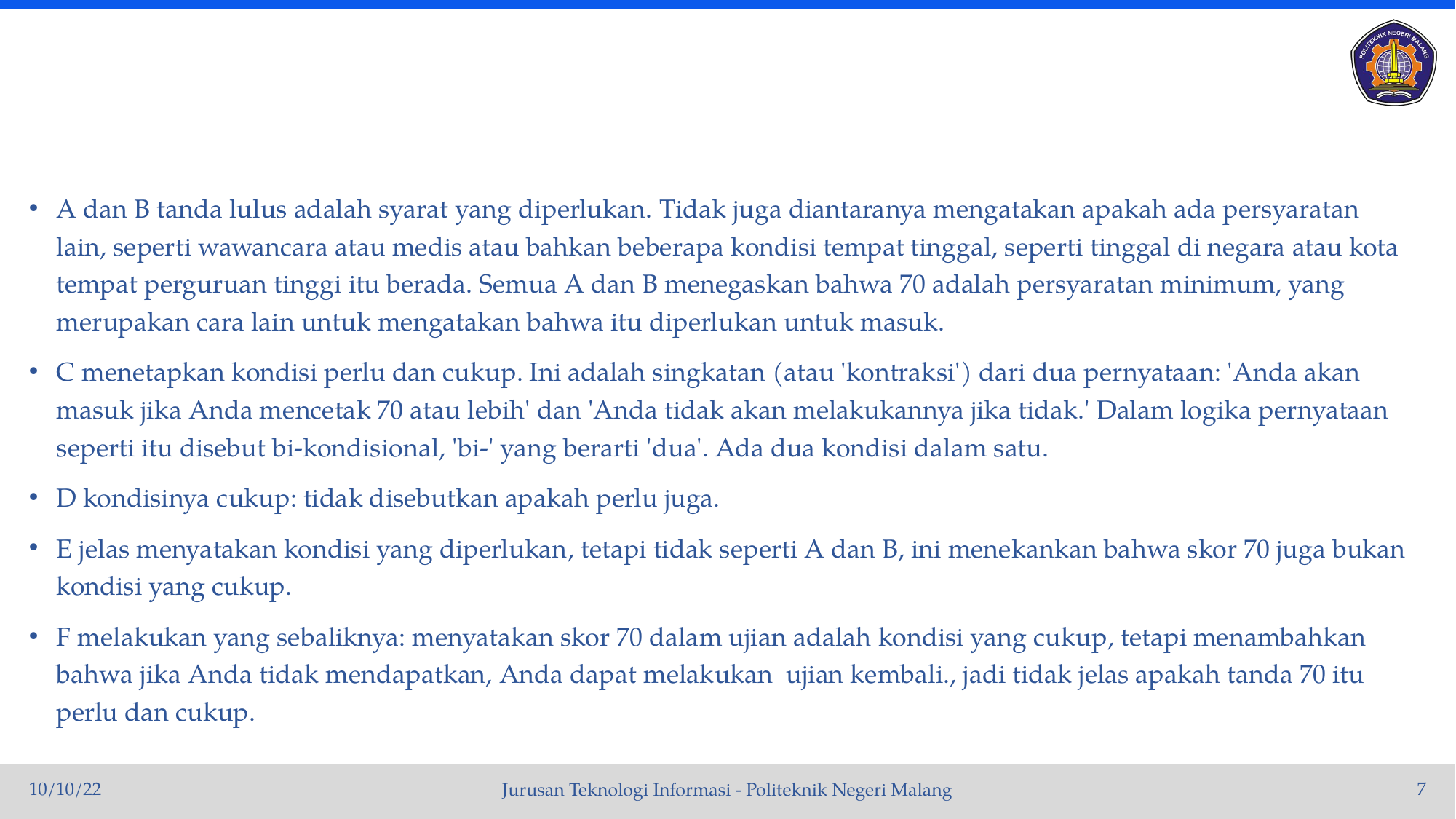

A dan B tanda lulus adalah syarat yang diperlukan. Tidak juga diantaranya mengatakan apakah ada persyaratan lain, seperti wawancara atau medis atau bahkan beberapa kondisi tempat tinggal, seperti tinggal di negara atau kota tempat perguruan tinggi itu berada. Semua A dan B menegaskan bahwa 70 adalah persyaratan minimum, yang merupakan cara lain untuk mengatakan bahwa itu diperlukan untuk masuk.
C menetapkan kondisi perlu dan cukup. Ini adalah singkatan (atau 'kontraksi') dari dua pernyataan: 'Anda akan masuk jika Anda mencetak 70 atau lebih' dan 'Anda tidak akan melakukannya jika tidak.' Dalam logika pernyataan seperti itu disebut bi-kondisional, 'bi-' yang berarti 'dua'. Ada dua kondisi dalam satu.
D kondisinya cukup: tidak disebutkan apakah perlu juga.
E jelas menyatakan kondisi yang diperlukan, tetapi tidak seperti A dan B, ini menekankan bahwa skor 70 juga bukan kondisi yang cukup.
F melakukan yang sebaliknya: menyatakan skor 70 dalam ujian adalah kondisi yang cukup, tetapi menambahkan bahwa jika Anda tidak mendapatkan, Anda dapat melakukan  ujian kembali., jadi tidak jelas apakah tanda 70 itu perlu dan cukup.
10/10/22
7
Jurusan Teknologi Informasi - Politeknik Negeri Malang